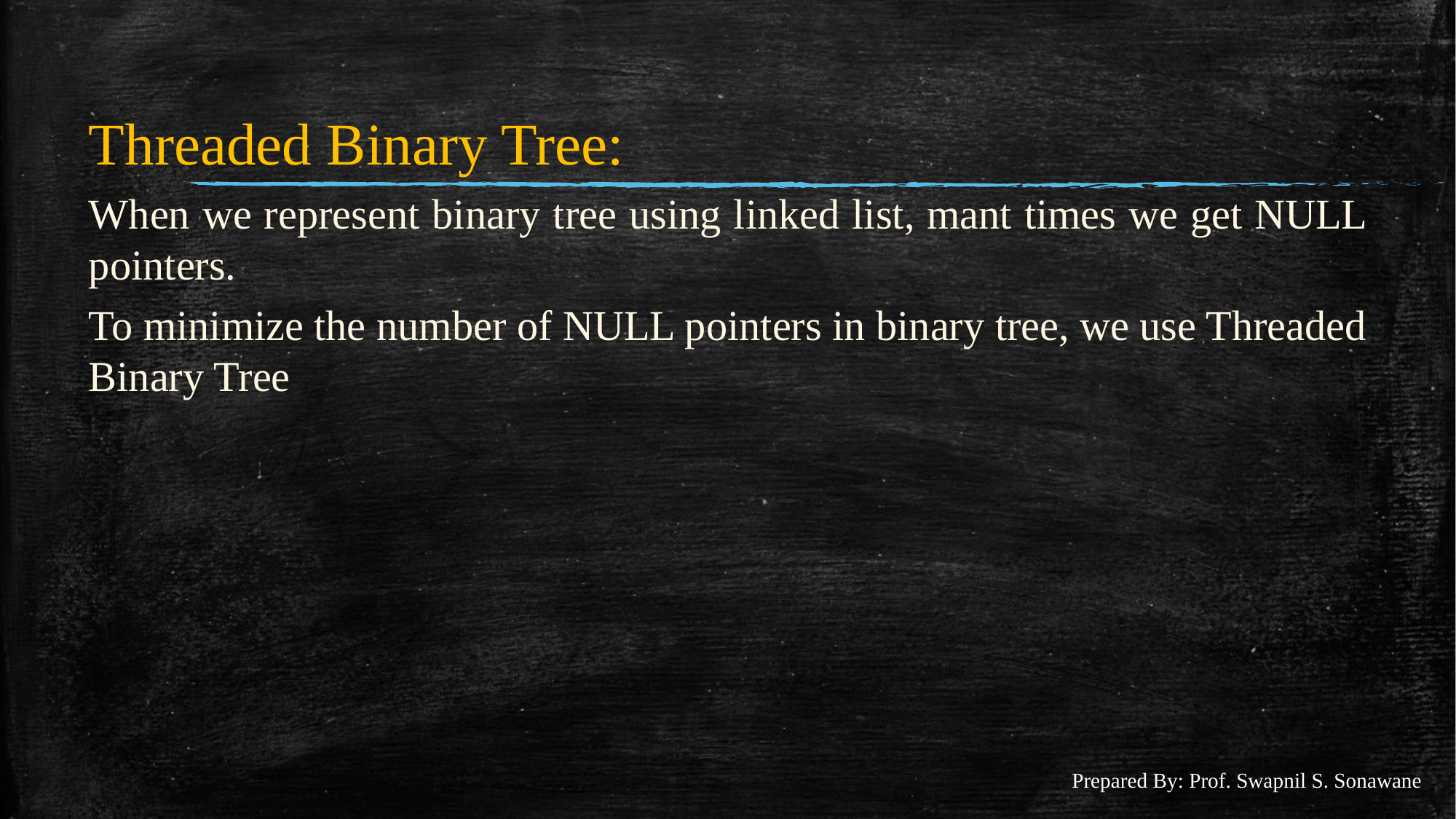

#
Threaded Binary Tree:
When we represent binary tree using linked list, mant times we get NULL pointers.
To minimize the number of NULL pointers in binary tree, we use Threaded Binary Tree

Prepared By: Prof. Swapnil S. Sonawane